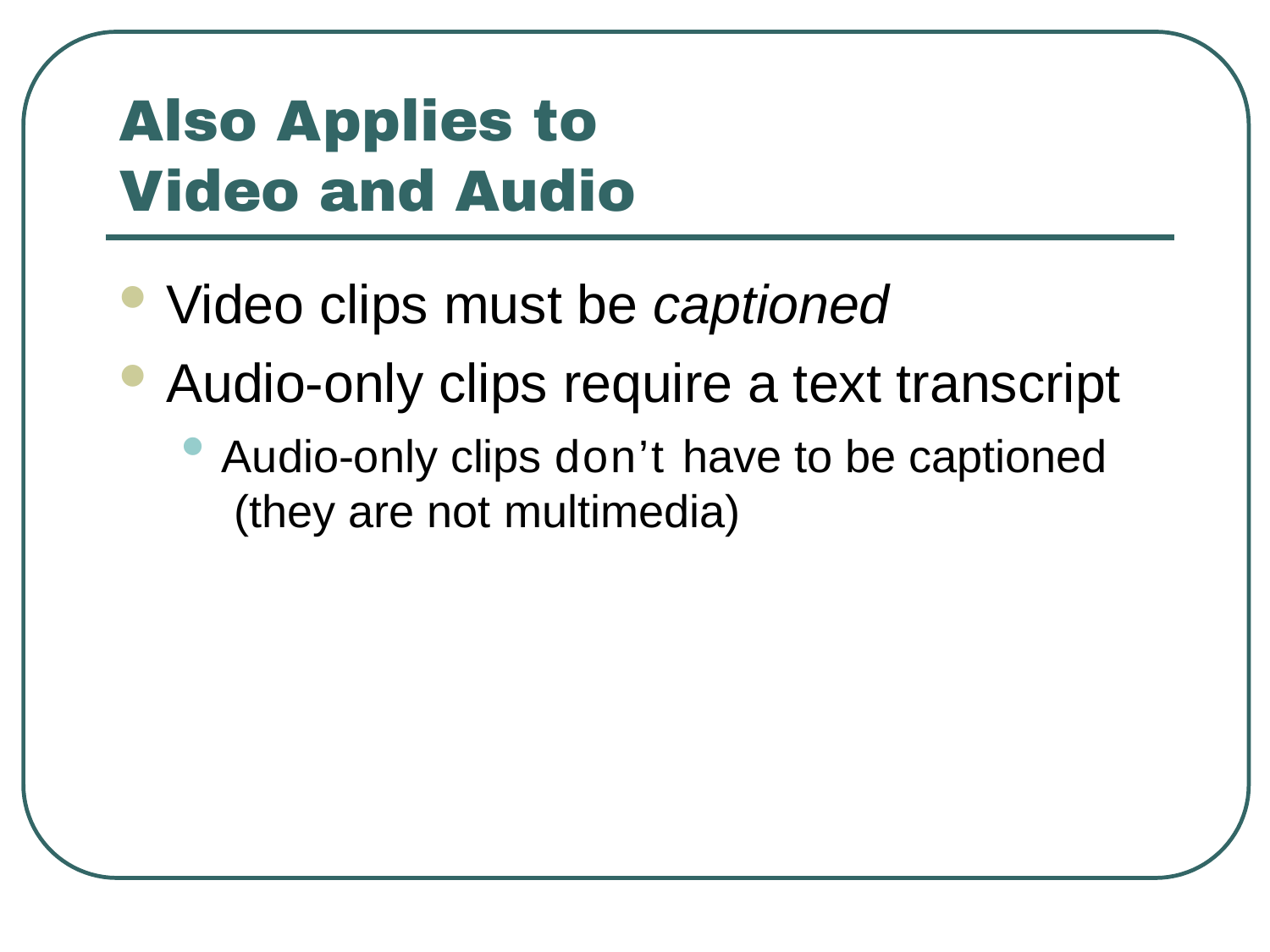

# Also Applies to  Video and Audio
Video clips must be captioned
Audio-only clips require a text transcript
Audio-only clips don’t have to be captioned  (they are not multimedia)